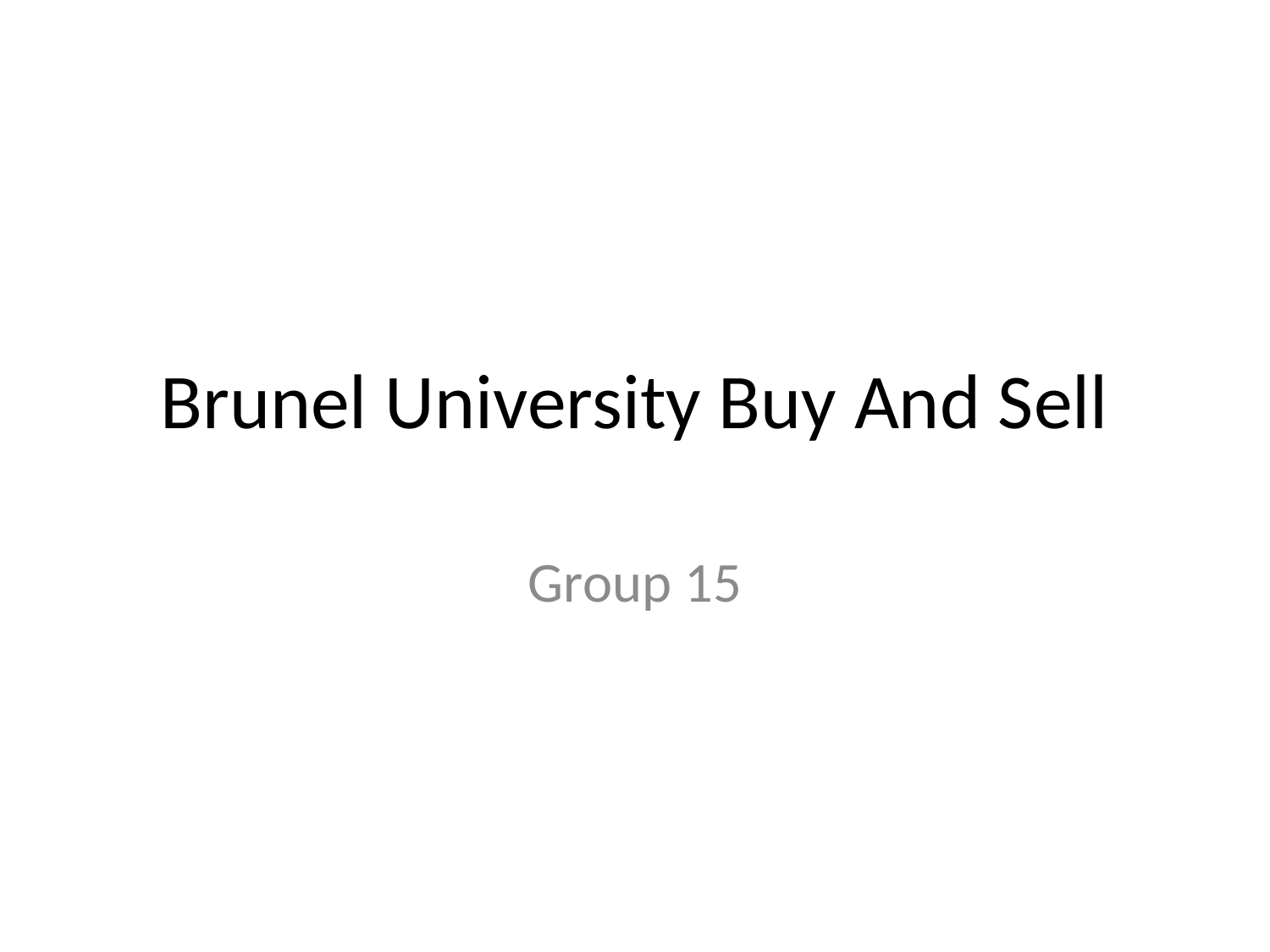

# Brunel University Buy And Sell
Group 15